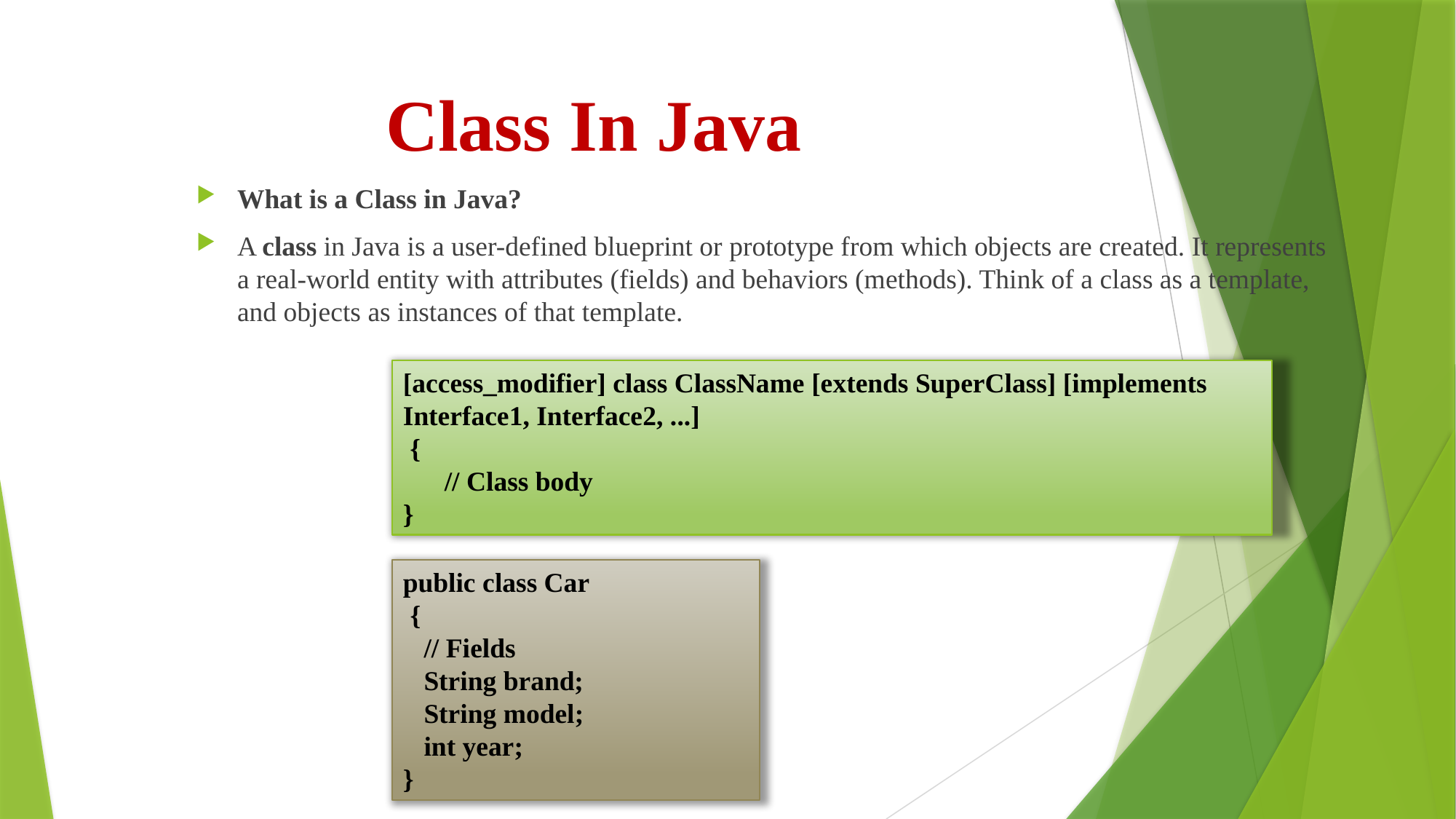

# Class In Java
What is a Class in Java?
A class in Java is a user-defined blueprint or prototype from which objects are created. It represents a real-world entity with attributes (fields) and behaviors (methods). Think of a class as a template, and objects as instances of that template.

[access_modifier] class ClassName [extends SuperClass] [implements Interface1, Interface2, ...]
 {
      // Class body
}
public class Car
 {
   // Fields
   String brand;
   String model;
   int year;
}